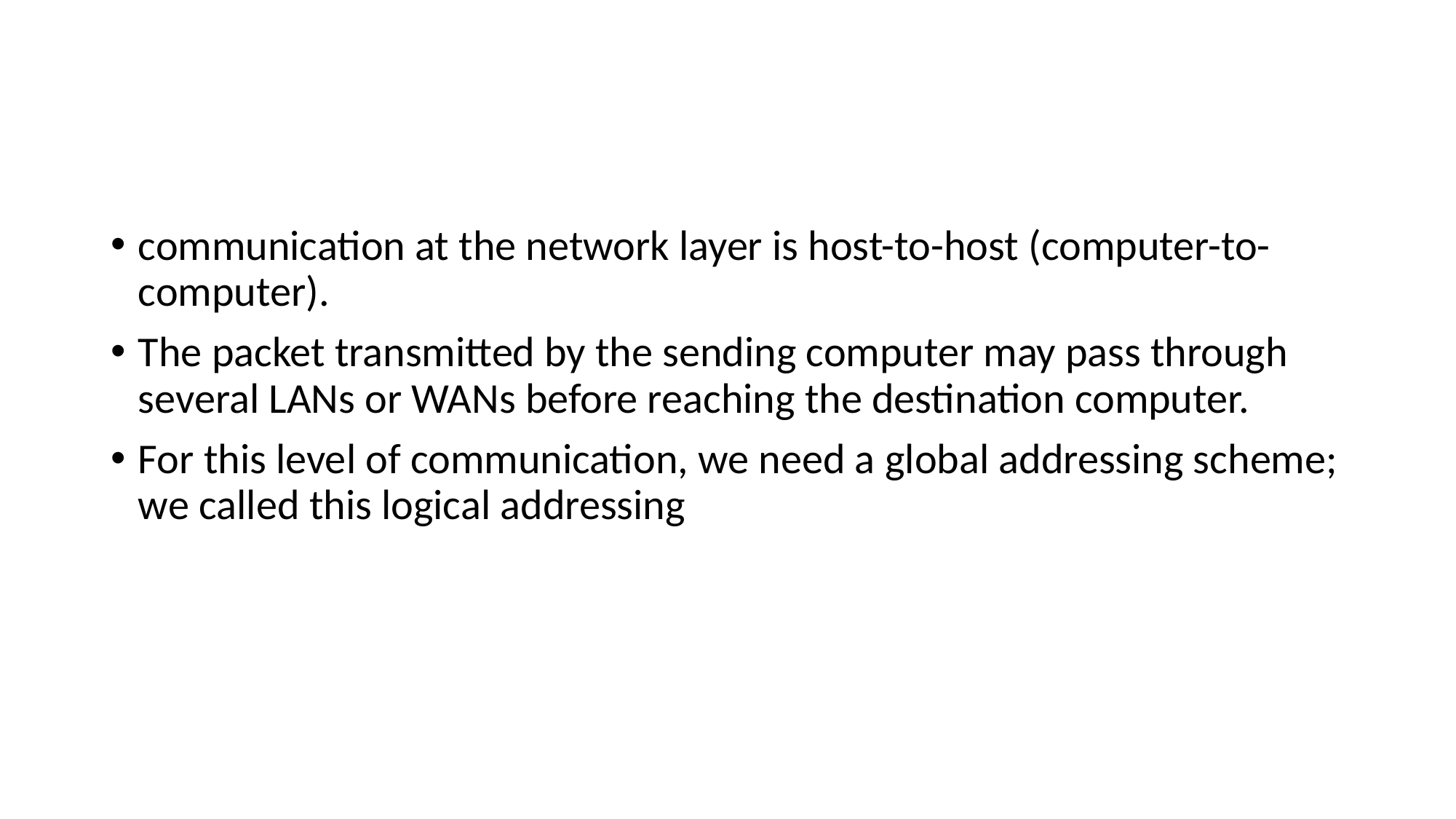

#
communication at the network layer is host-to-host (computer-to-computer).
The packet transmitted by the sending computer may pass through several LANs or WANs before reaching the destination computer.
For this level of communication, we need a global addressing scheme; we called this logical addressing